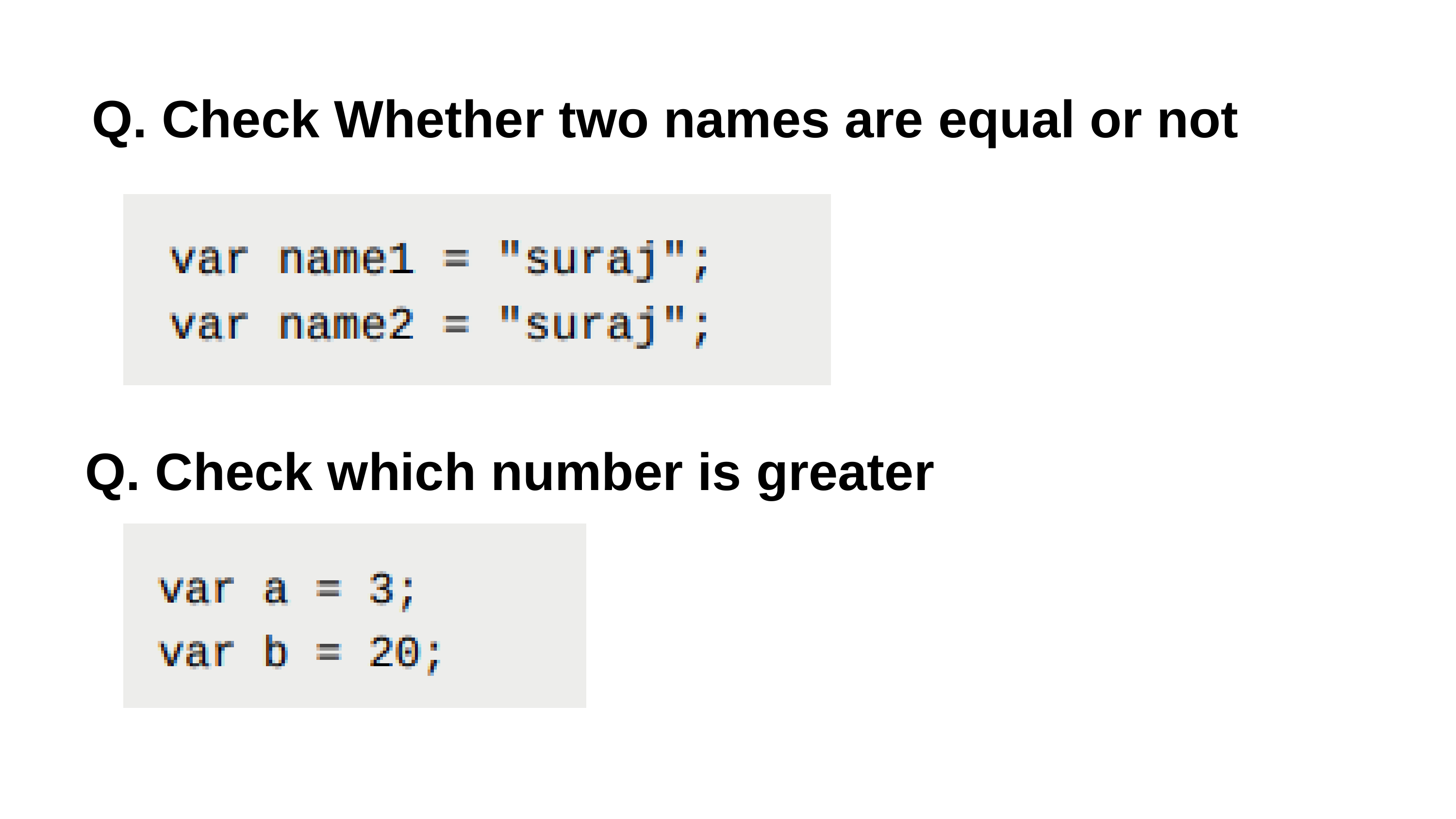

Q. Check Whether two names are equal or not

Q. Check which number is greater